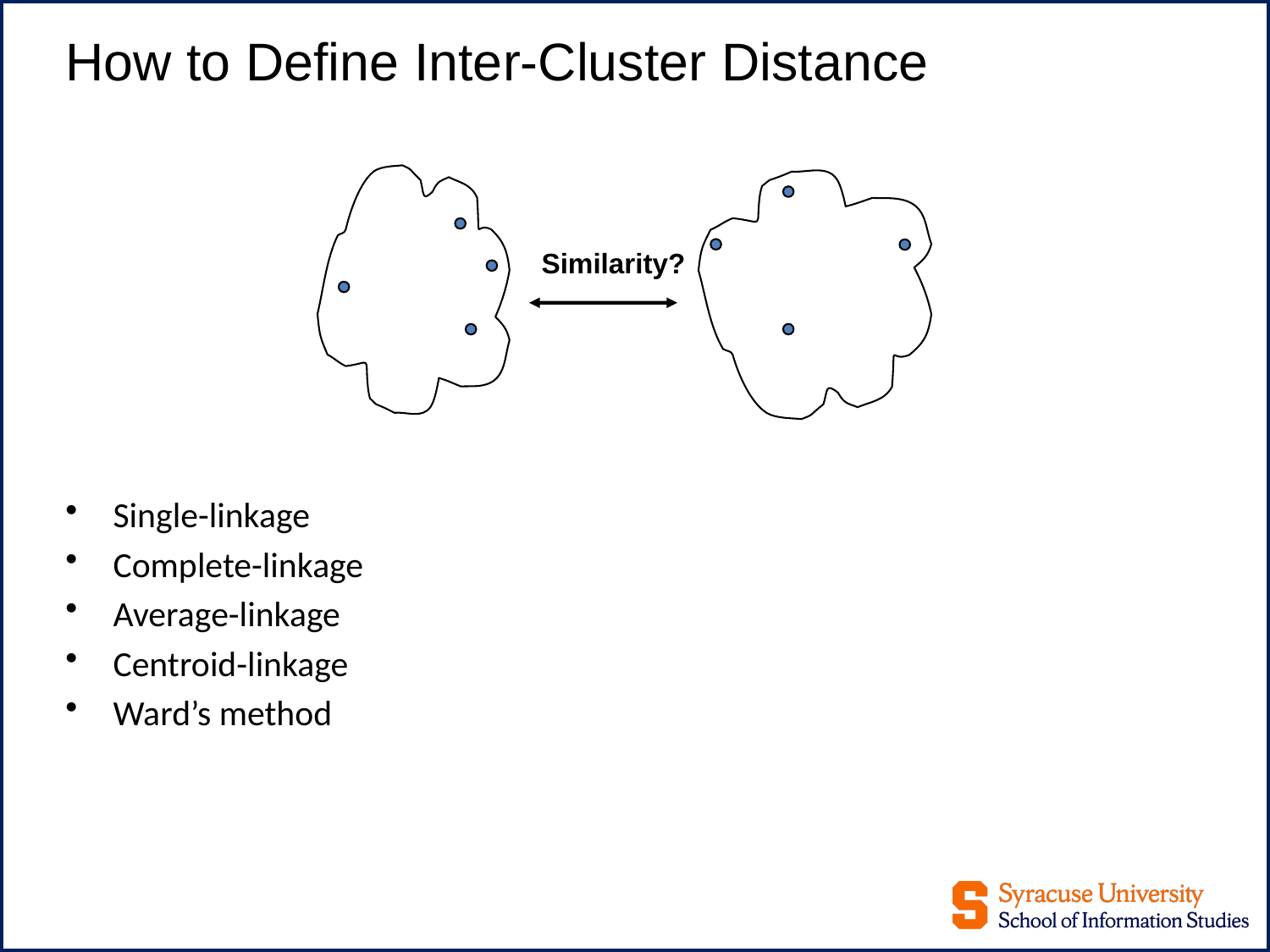

# How to Define Inter-Cluster Distance

Similarity?

Single-linkage
Complete-linkage
Average-linkage
Centroid-linkage
Ward’s method